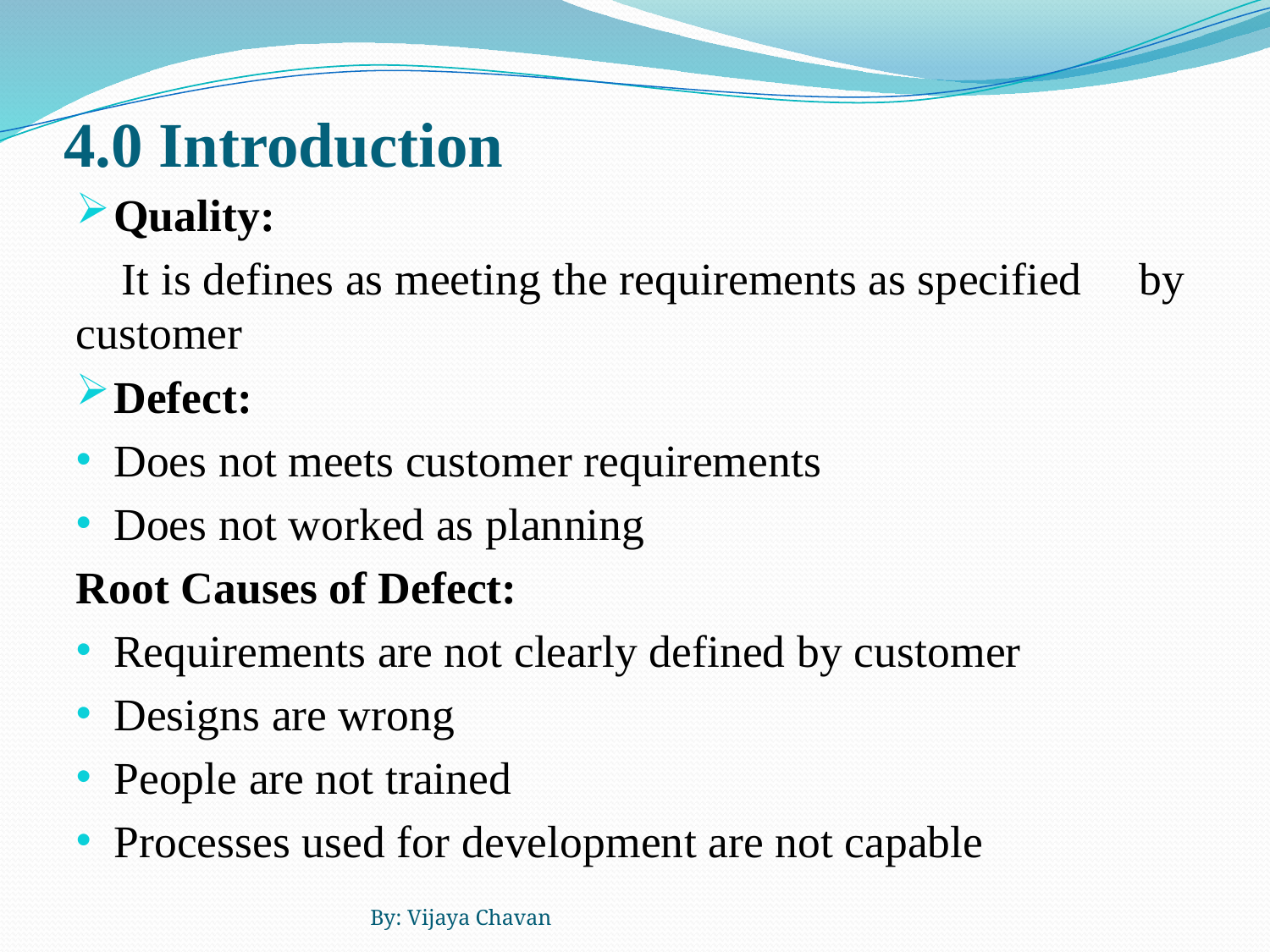

# 4.0 Introduction
Quality:
    It is defines as meeting the requirements as specified     by customer
Defect:
Does not meets customer requirements
Does not worked as planning
Root Causes of Defect:
Requirements are not clearly defined by customer
Designs are wrong
People are not trained
Processes used for development are not capable

By: Vijaya Chavan